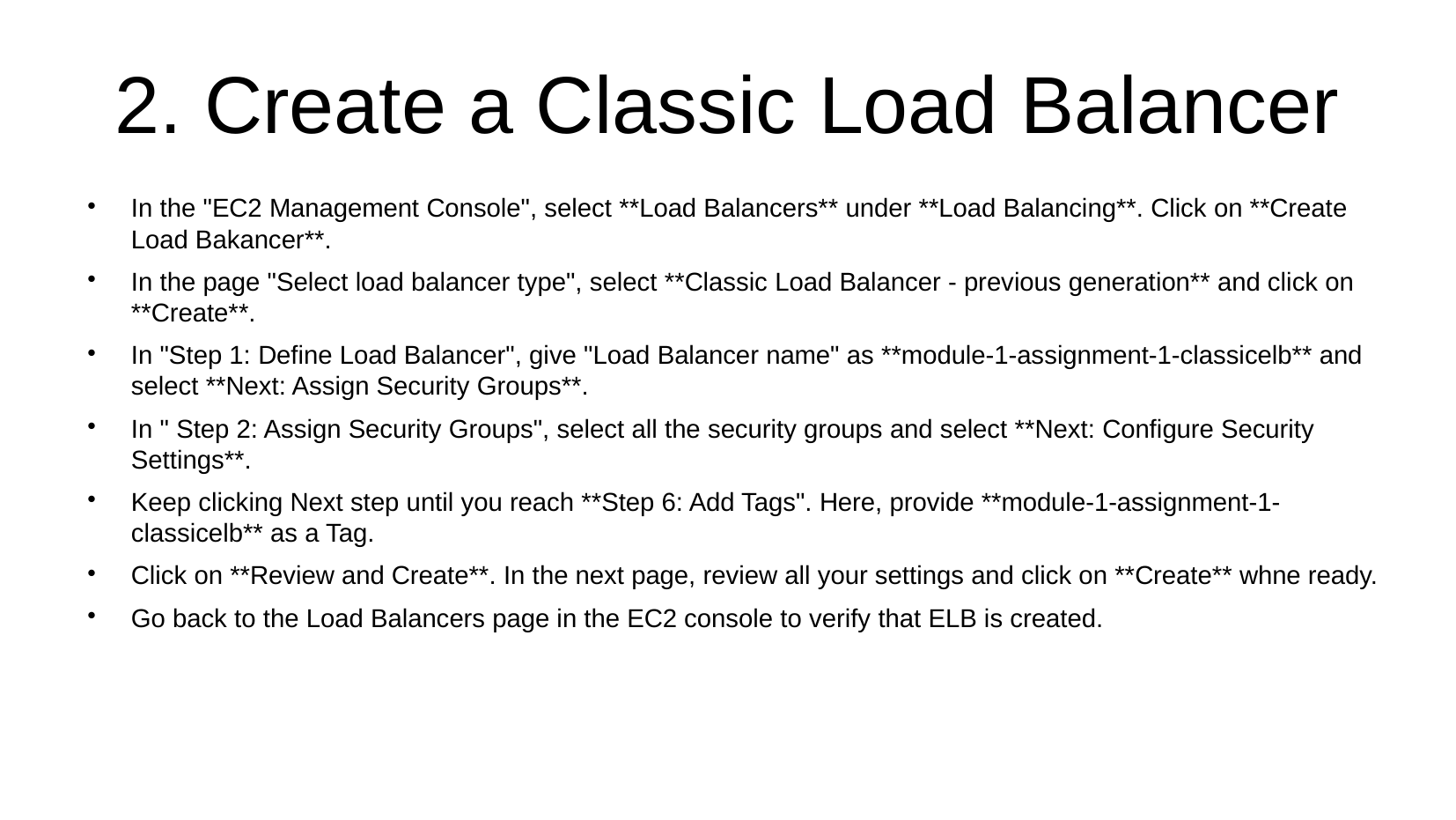

# 2. Create a Classic Load Balancer
In the "EC2 Management Console", select **Load Balancers** under **Load Balancing**. Click on **Create Load Bakancer**.
In the page "Select load balancer type", select **Classic Load Balancer - previous generation** and click on **Create**.
In "Step 1: Define Load Balancer", give "Load Balancer name" as **module-1-assignment-1-classicelb** and select **Next: Assign Security Groups**.
In " Step 2: Assign Security Groups", select all the security groups and select **Next: Configure Security Settings**.
Keep clicking Next step until you reach **Step 6: Add Tags". Here, provide **module-1-assignment-1-classicelb** as a Tag.
Click on **Review and Create**. In the next page, review all your settings and click on **Create** whne ready.
Go back to the Load Balancers page in the EC2 console to verify that ELB is created.